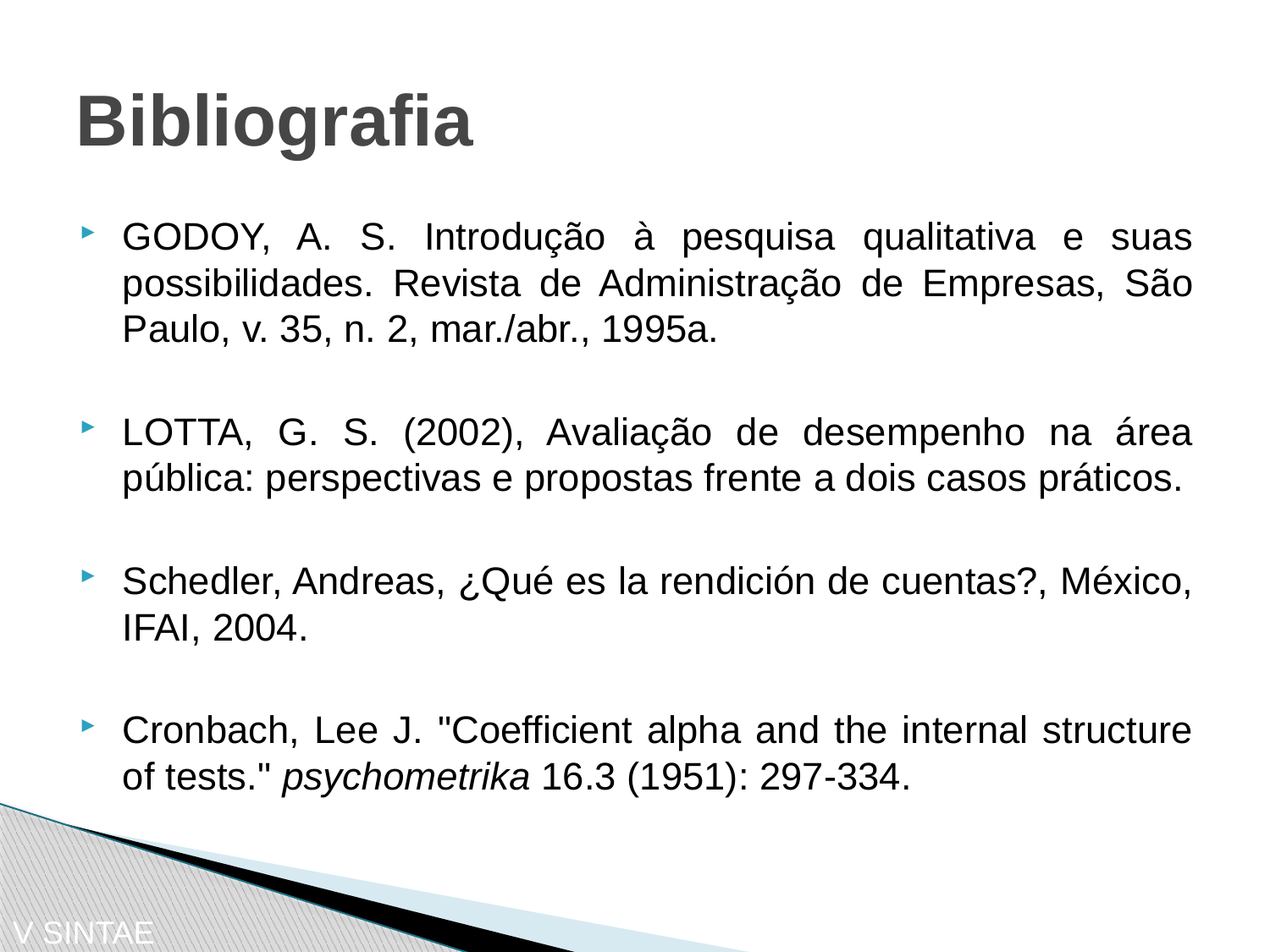

# Bibliografia
GODOY, A. S. Introdução à pesquisa qualitativa e suas possibilidades. Revista de Administração de Empresas, São Paulo, v. 35, n. 2, mar./abr., 1995a.

LOTTA, G. S. (2002), Avaliação de desempenho na área pública: perspectivas e propostas frente a dois casos práticos.

Schedler, Andreas, ¿Qué es la rendición de cuentas?, México, IFAI, 2004.

Cronbach, Lee J. "Coefficient alpha and the internal structure of tests." psychometrika 16.3 (1951): 297-334.

V SINTAE UFRRJ